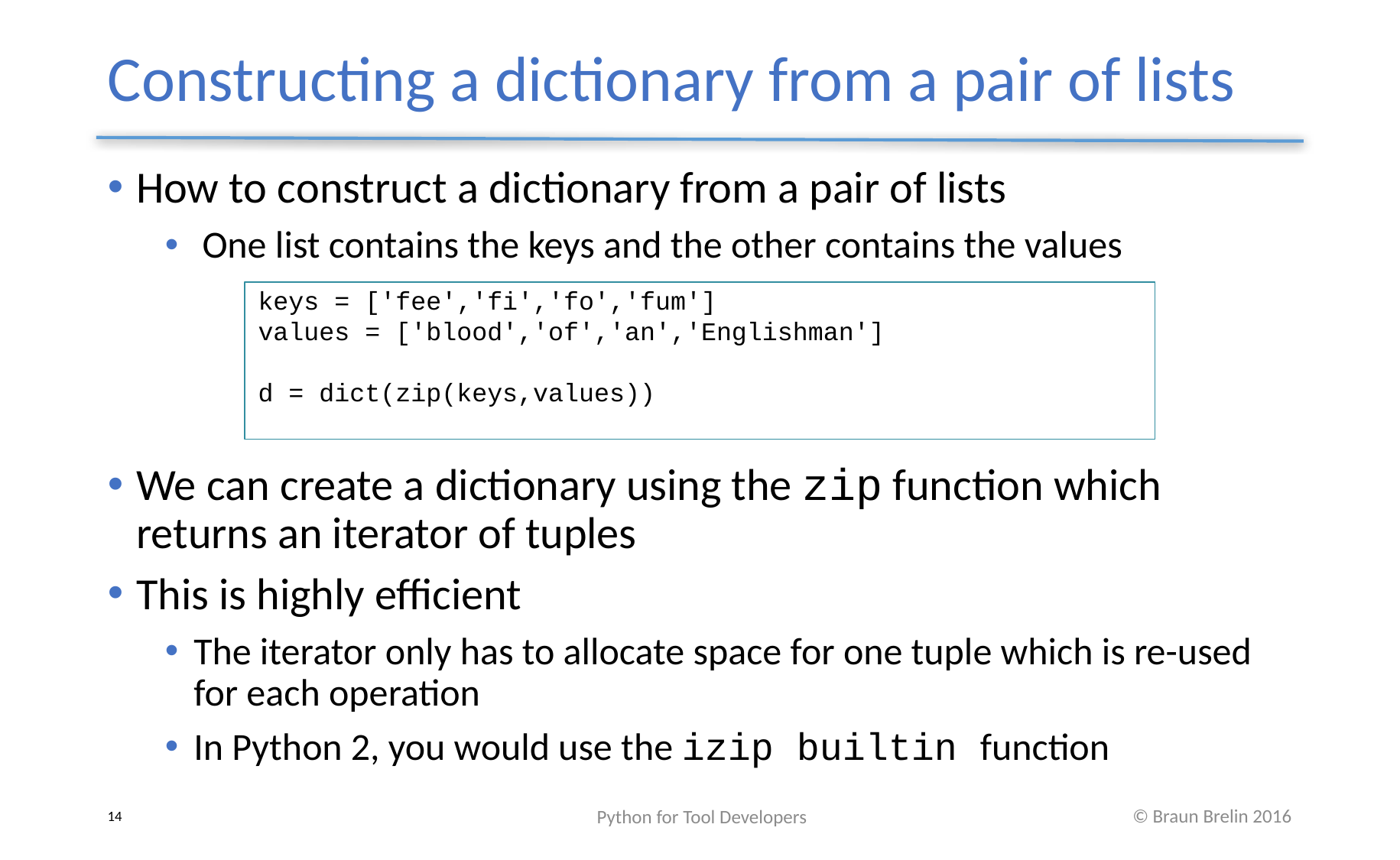

# Constructing a dictionary from a pair of lists
How to construct a dictionary from a pair of lists
 One list contains the keys and the other contains the values

We can create a dictionary using the zip function which returns an iterator of tuples
This is highly efficient
The iterator only has to allocate space for one tuple which is re-used for each operation
In Python 2, you would use the izip builtin function

keys = ['fee','fi','fo','fum']
values = ['blood','of','an','Englishman']

d = dict(zip(keys,values))

Python for Tool Developers
14